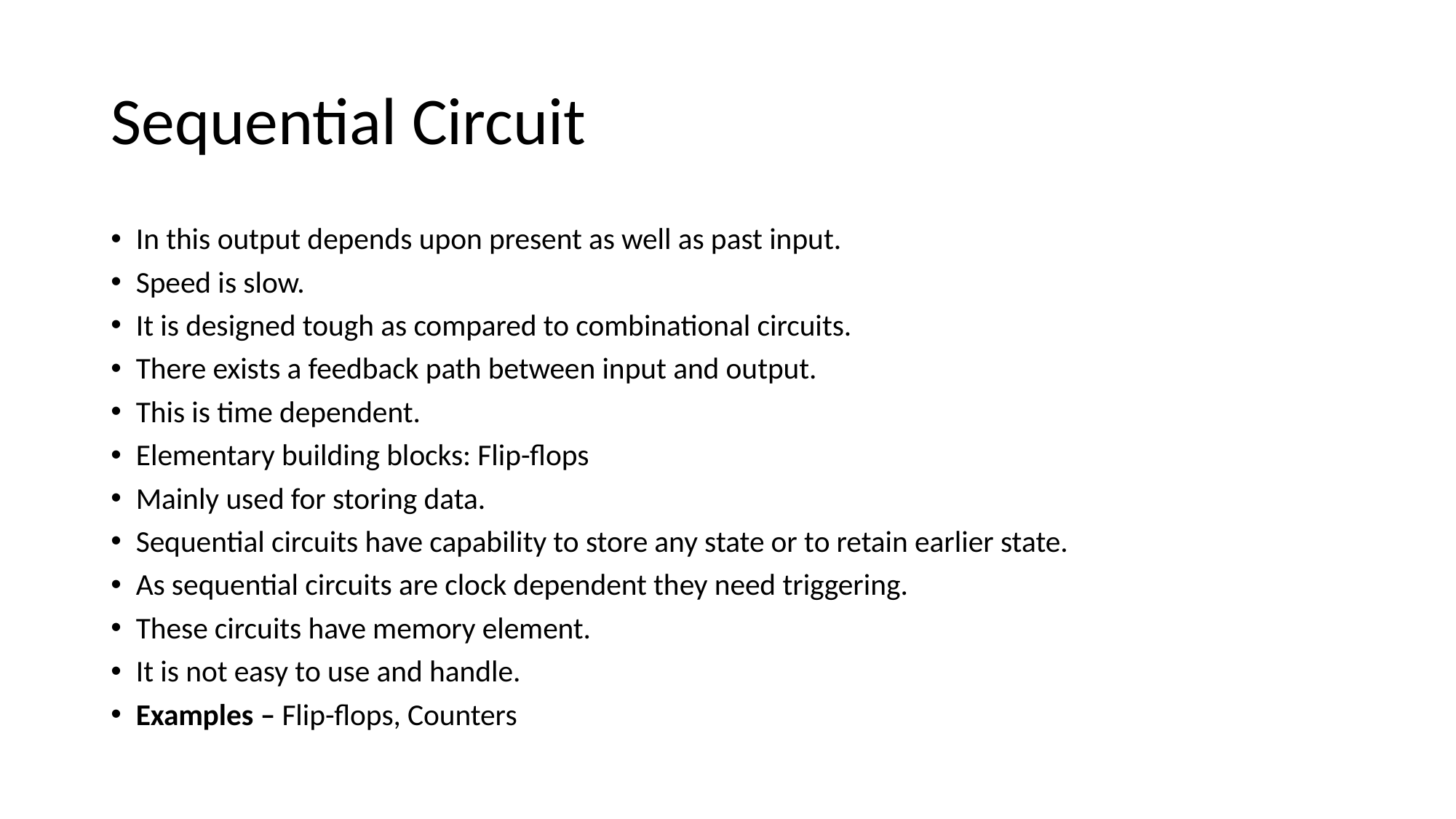

# Sequential Circuit
In this output depends upon present as well as past input.
Speed is slow.
It is designed tough as compared to combinational circuits.
There exists a feedback path between input and output.
This is time dependent.
Elementary building blocks: Flip-flops
Mainly used for storing data.
Sequential circuits have capability to store any state or to retain earlier state.
As sequential circuits are clock dependent they need triggering.
These circuits have memory element.
It is not easy to use and handle.
Examples – Flip-flops, Counters